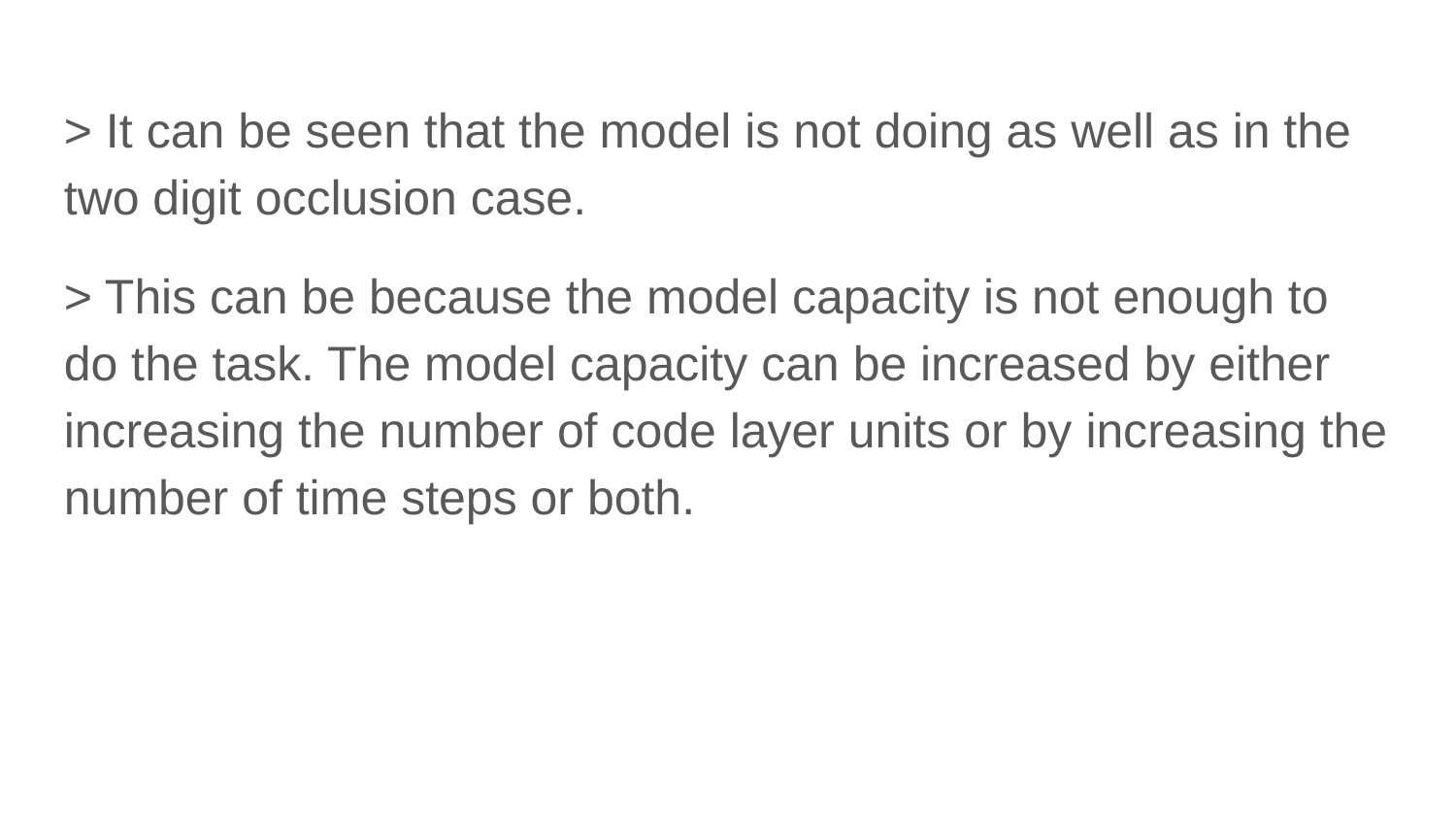

> It can be seen that the model is not doing as well as in the two digit occlusion case.
> This can be because the model capacity is not enough to do the task. The model capacity can be increased by either increasing the number of code layer units or by increasing the number of time steps or both.